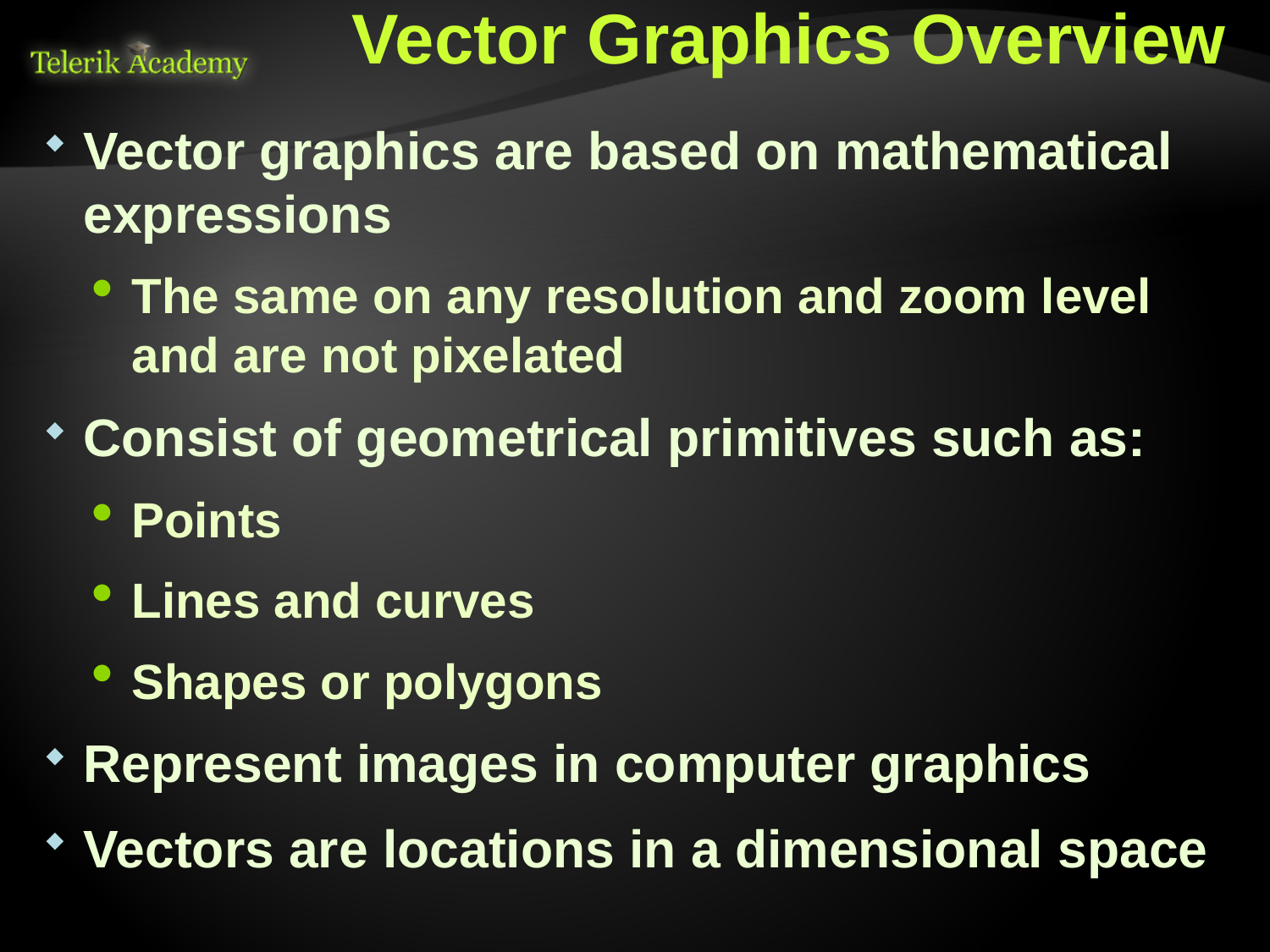

# Vector Graphics Overview
Vector graphics are based on mathematical expressions
The same on any resolution and zoom level and are not pixelated
Consist of geometrical primitives such as:
Points
Lines and curves
Shapes or polygons
Represent images in computer graphics
Vectors are locations in a dimensional space